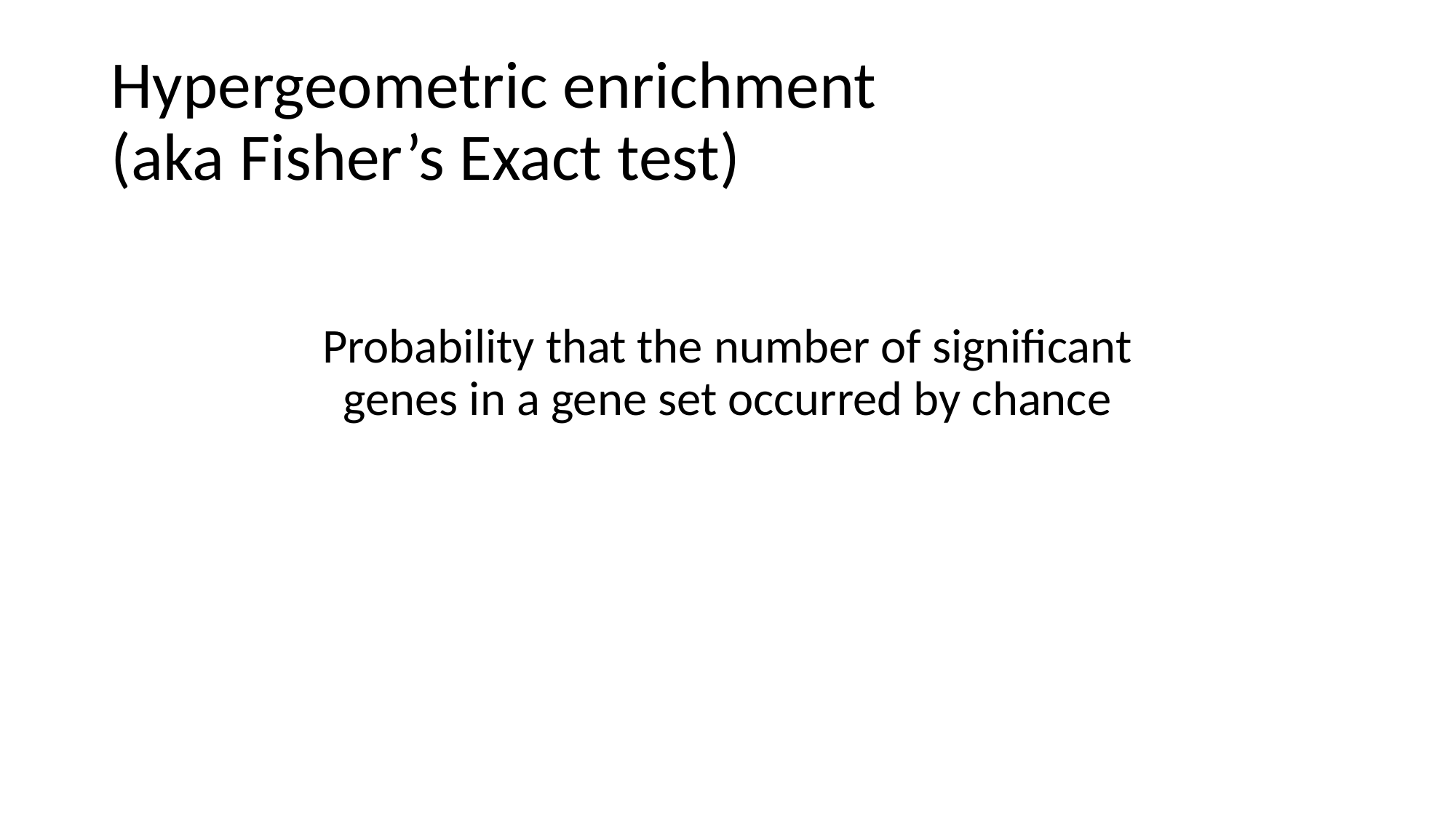

# Hypergeometric enrichment (aka Fisher’s Exact test)
Probability that the number of significant genes in a gene set occurred by chance